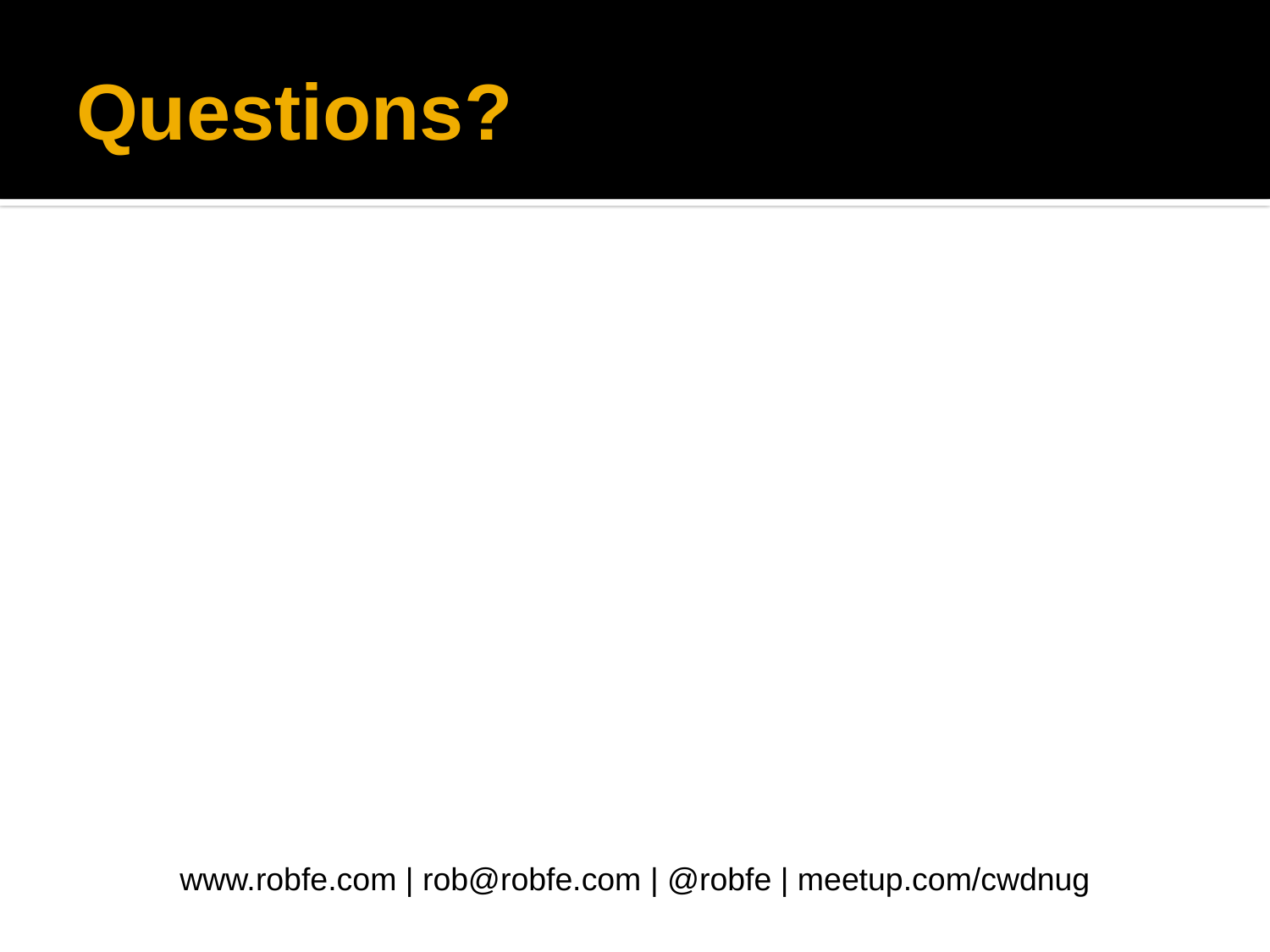

# Questions?
www.robfe.com | rob@robfe.com | @robfe | meetup.com/cwdnug